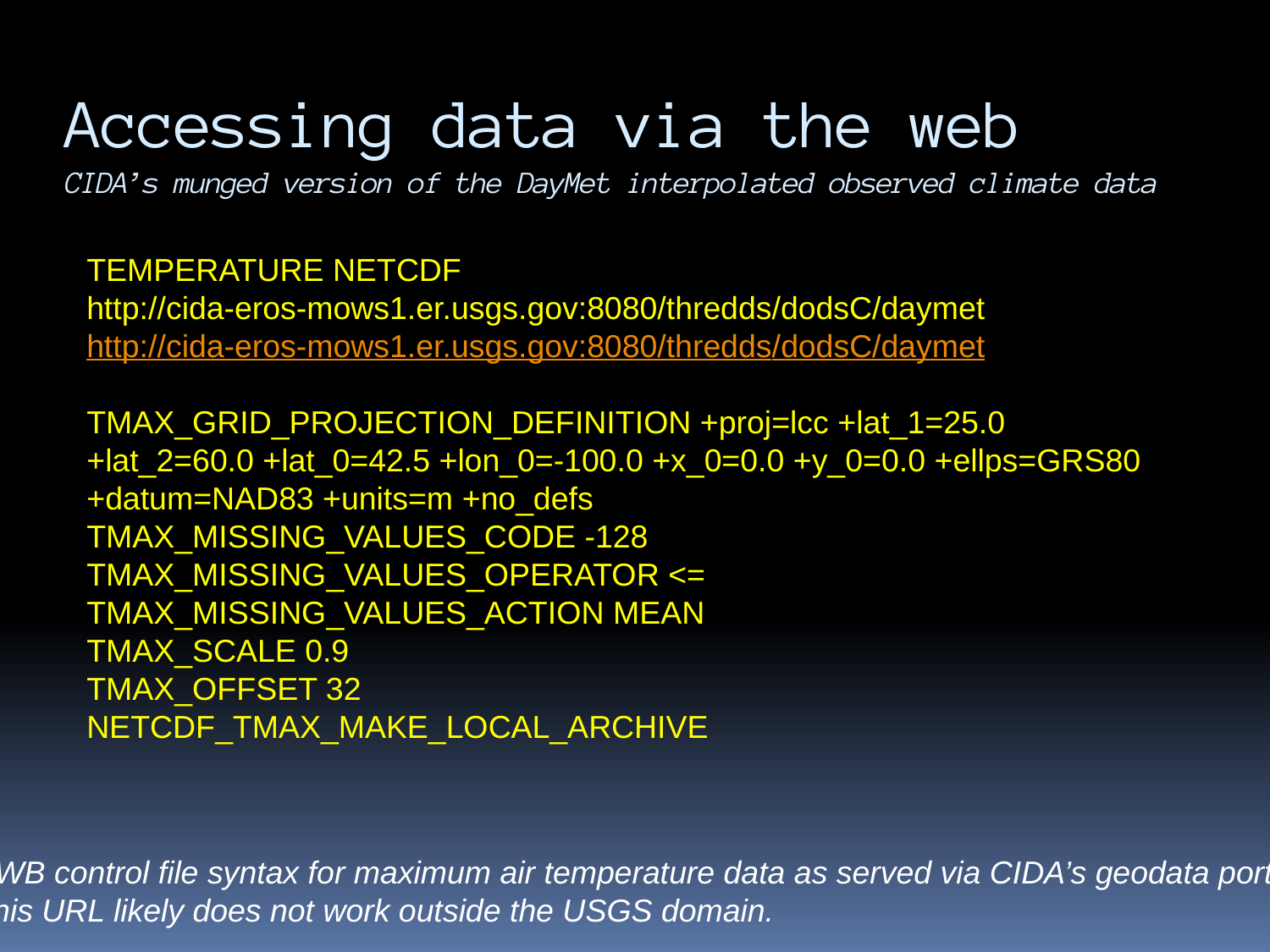

# Accessing data via the web CIDA’s munged version of the DayMet interpolated observed climate data
TEMPERATURE NETCDF http://cida-eros-mows1.er.usgs.gov:8080/thredds/dodsC/daymet http://cida-eros-mows1.er.usgs.gov:8080/thredds/dodsC/daymet

TMAX_GRID_PROJECTION_DEFINITION +proj=lcc +lat_1=25.0 +lat_2=60.0 +lat_0=42.5 +lon_0=-100.0 +x_0=0.0 +y_0=0.0 +ellps=GRS80 +datum=NAD83 +units=m +no_defs
TMAX_MISSING_VALUES_CODE -128
TMAX_MISSING_VALUES_OPERATOR <=
TMAX_MISSING_VALUES_ACTION MEAN
TMAX_SCALE 0.9
TMAX_OFFSET 32
NETCDF_TMAX_MAKE_LOCAL_ARCHIVE
SWB control file syntax for maximum air temperature data as served via CIDA’s geodata portal.
This URL likely does not work outside the USGS domain.